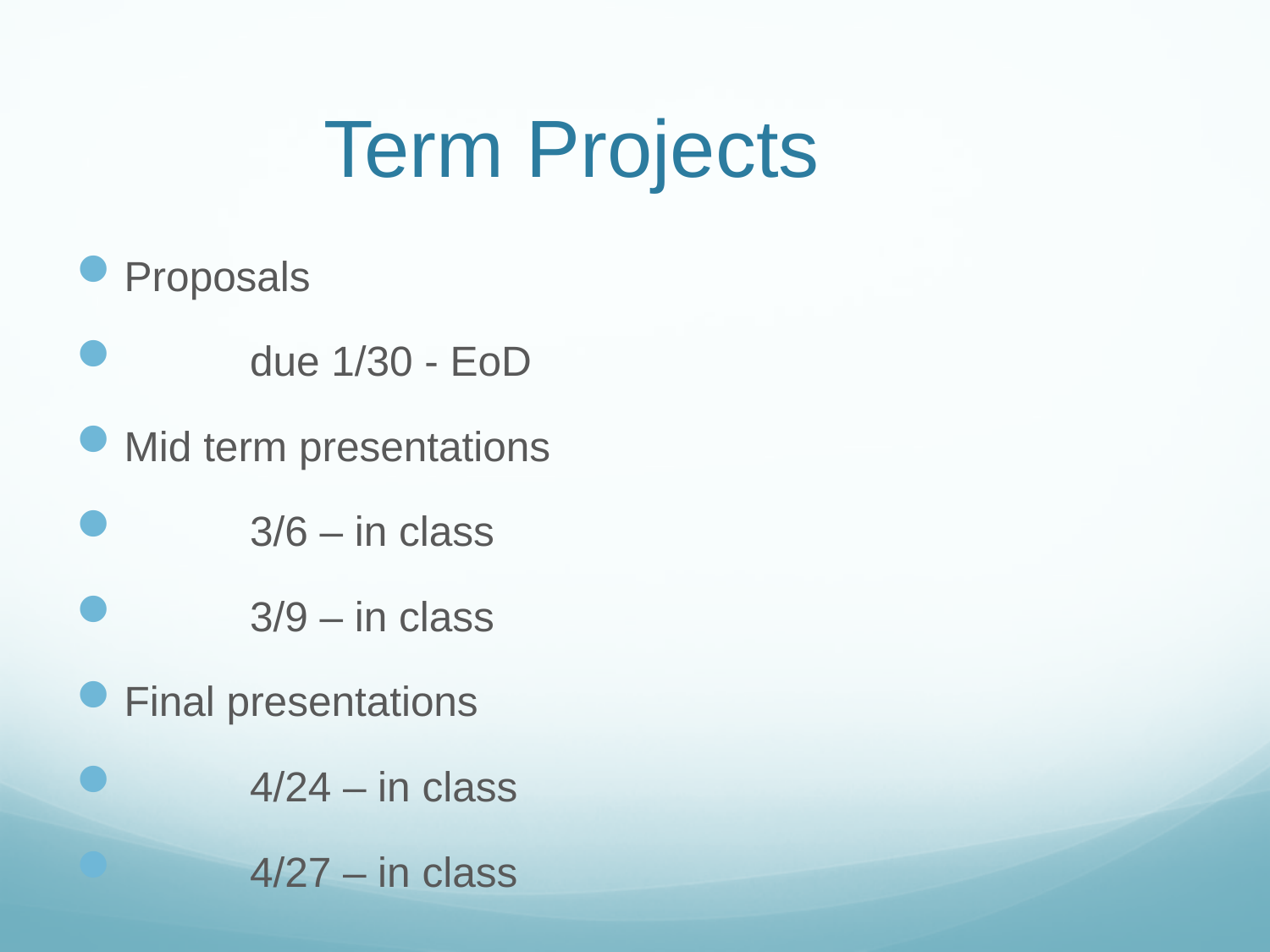

# Term Projects
Proposals
	due 1/30 - EoD
Mid term presentations
	3/6 – in class
	3/9 – in class
Final presentations
	4/24 – in class
	4/27 – in class